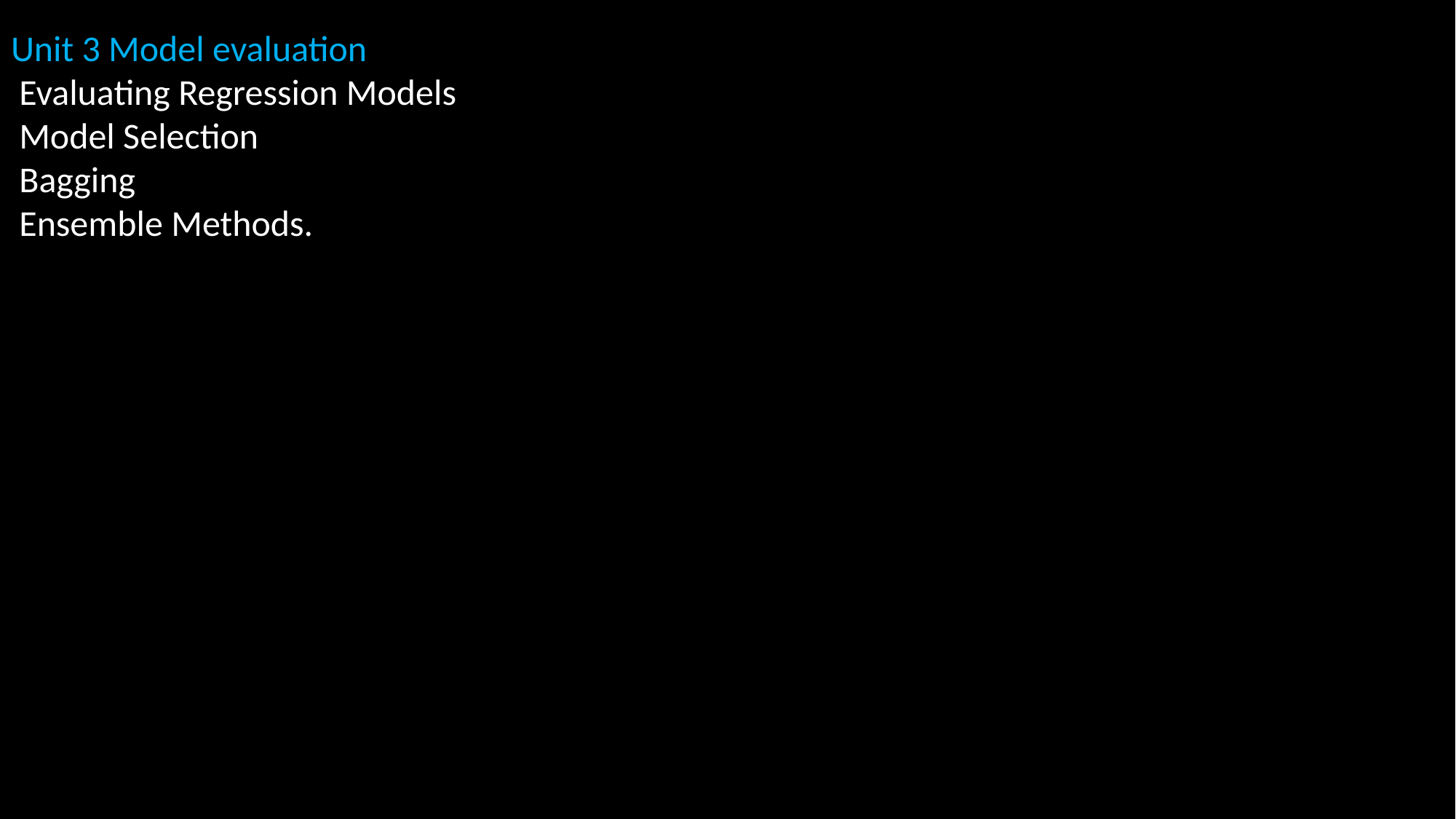

Unit 3 Model evaluation
 Evaluating Regression Models
 Model Selection
 Bagging
 Ensemble Methods.

Up until 2005… humans had created 130 exabytes of data